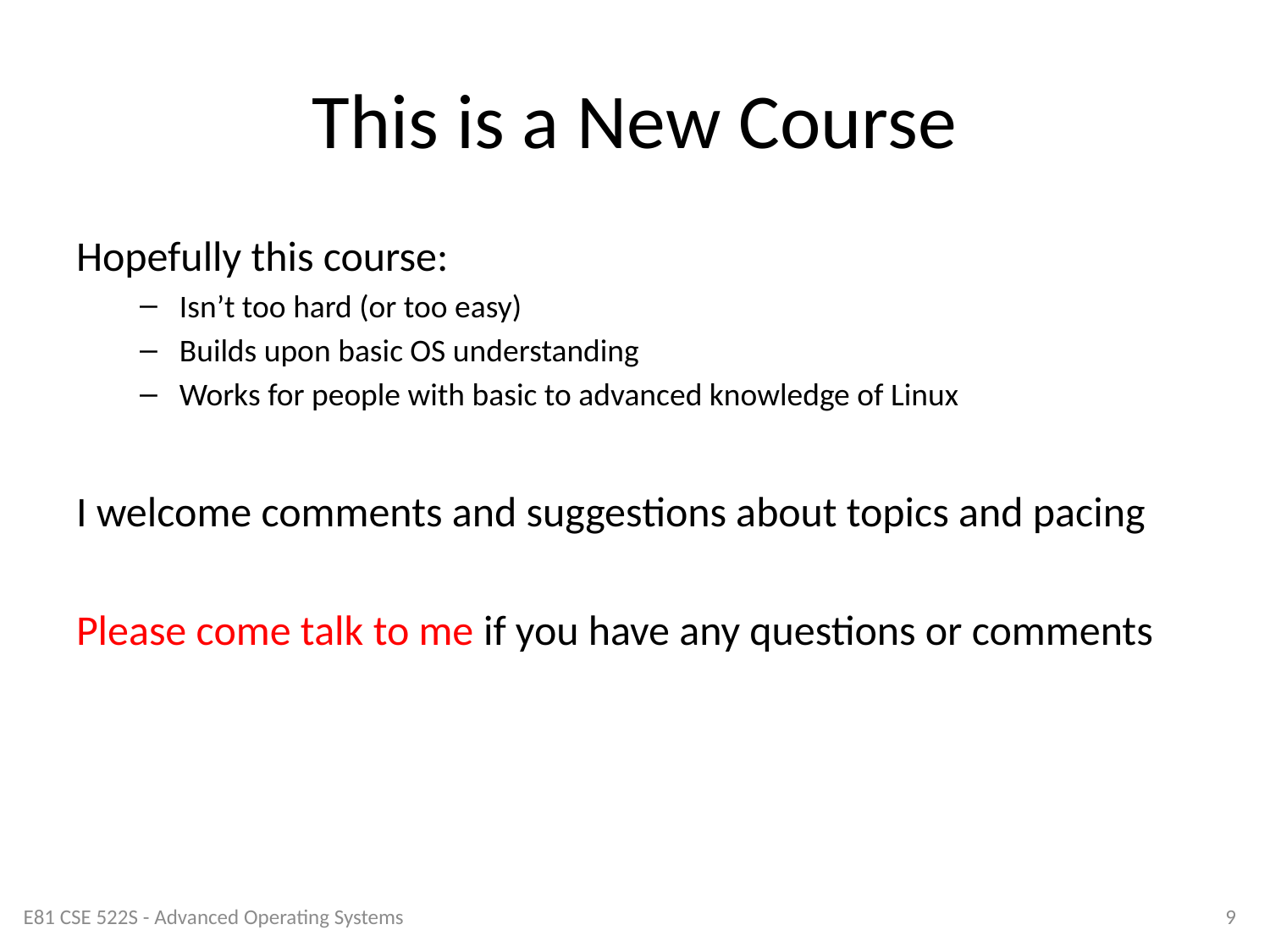

# This is a New Course
Hopefully this course:
Isn’t too hard (or too easy)
Builds upon basic OS understanding
Works for people with basic to advanced knowledge of Linux

I welcome comments and suggestions about topics and pacing

Please come talk to me if you have any questions or comments

E81 CSE 522S - Advanced Operating Systems
9